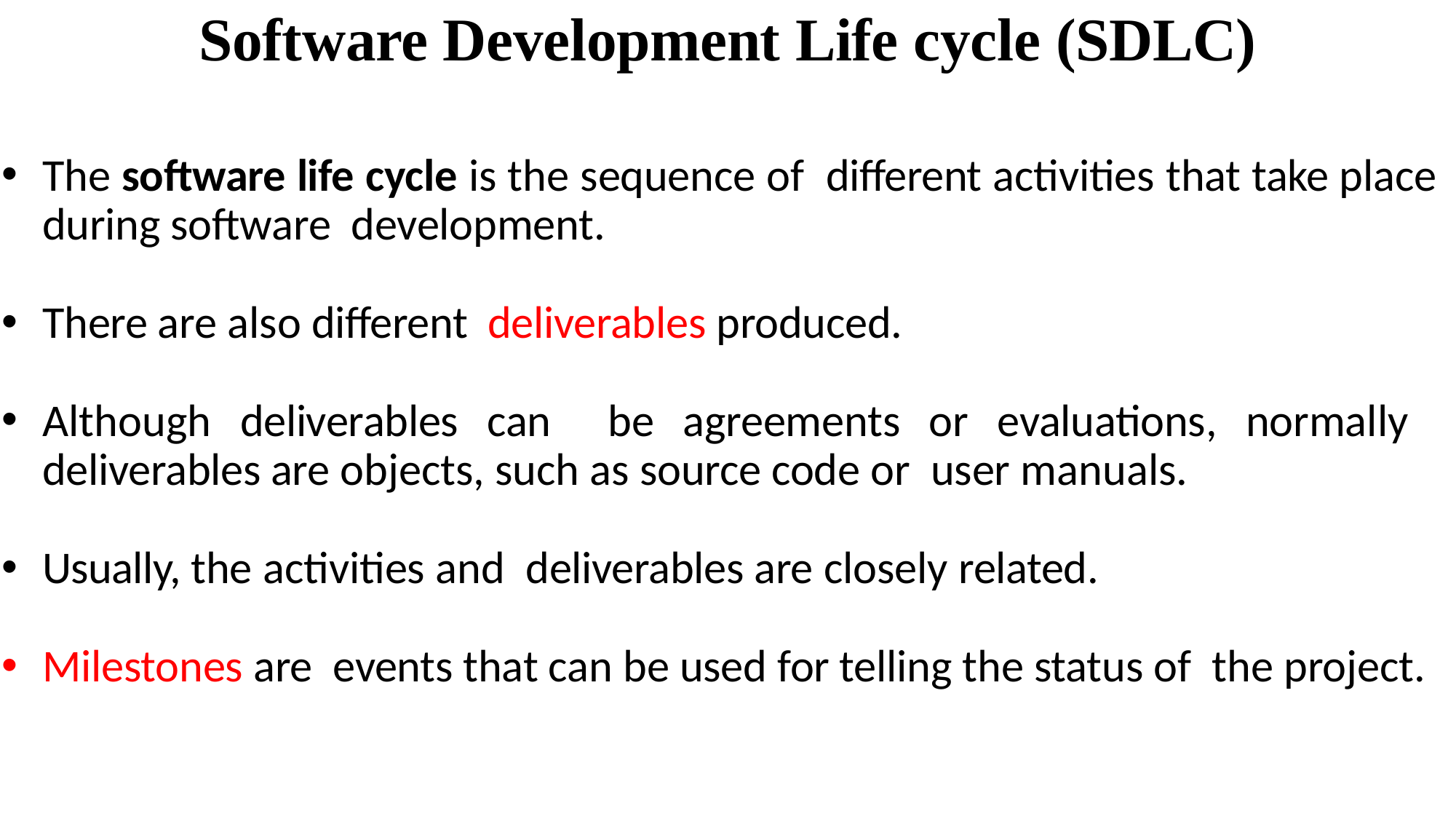

# Software Development Life cycle (SDLC)
The software life cycle is the sequence of  different activities that take place during software  development.

There are also different  deliverables produced.

Although deliverables can  be agreements or evaluations, normally  deliverables are objects, such as source code or  user manuals.

Usually, the activities and  deliverables are closely related.

Milestones are  events that can be used for telling the status of  the project.